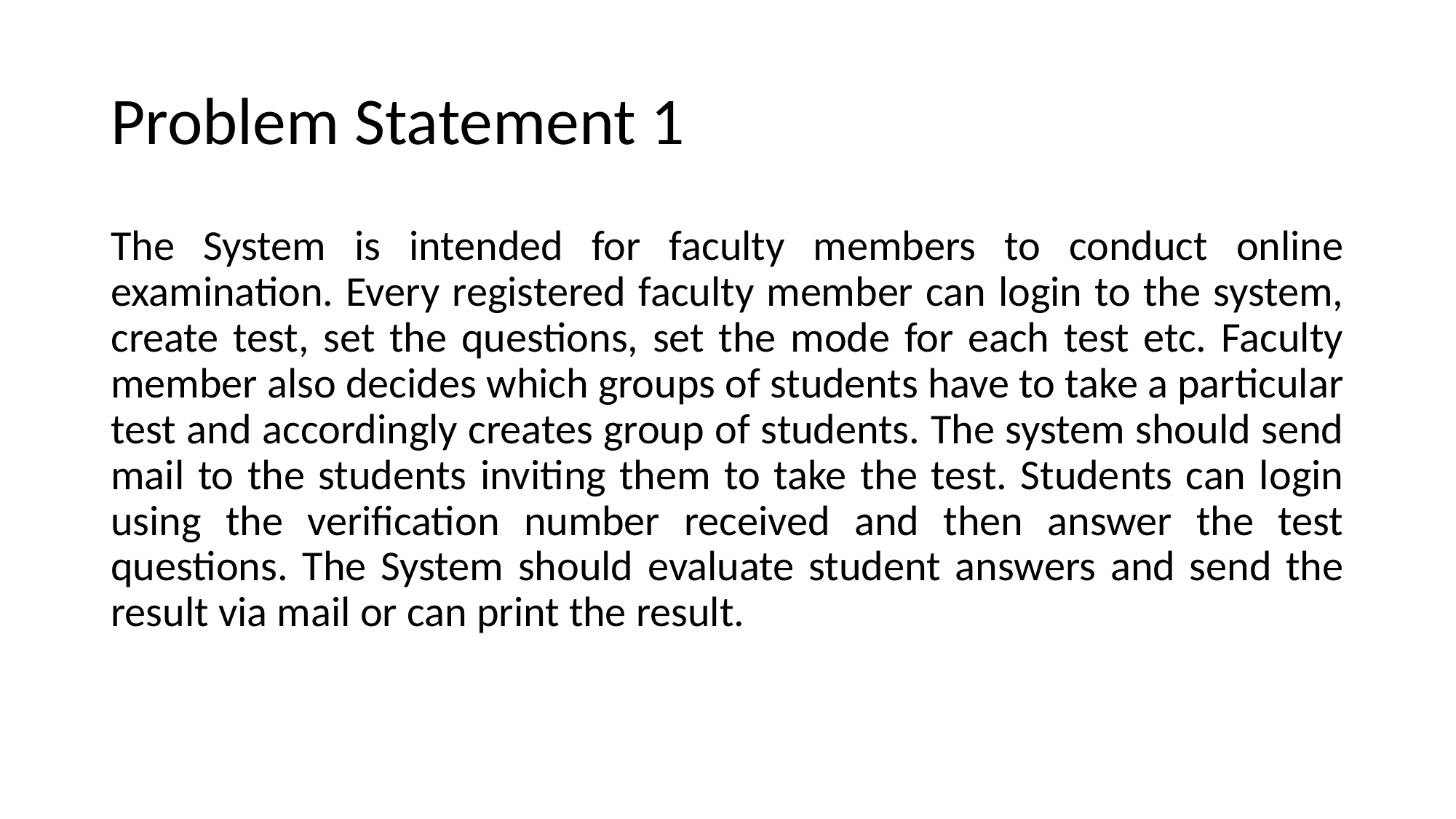

# Problem Statement 1
The System is intended for faculty members to conduct online examination. Every registered faculty member can login to the system, create test, set the questions, set the mode for each test etc. Faculty member also decides which groups of students have to take a particular test and accordingly creates group of students. The system should send mail to the students inviting them to take the test. Students can login using the verification number received and then answer the test questions. The System should evaluate student answers and send the result via mail or can print the result.